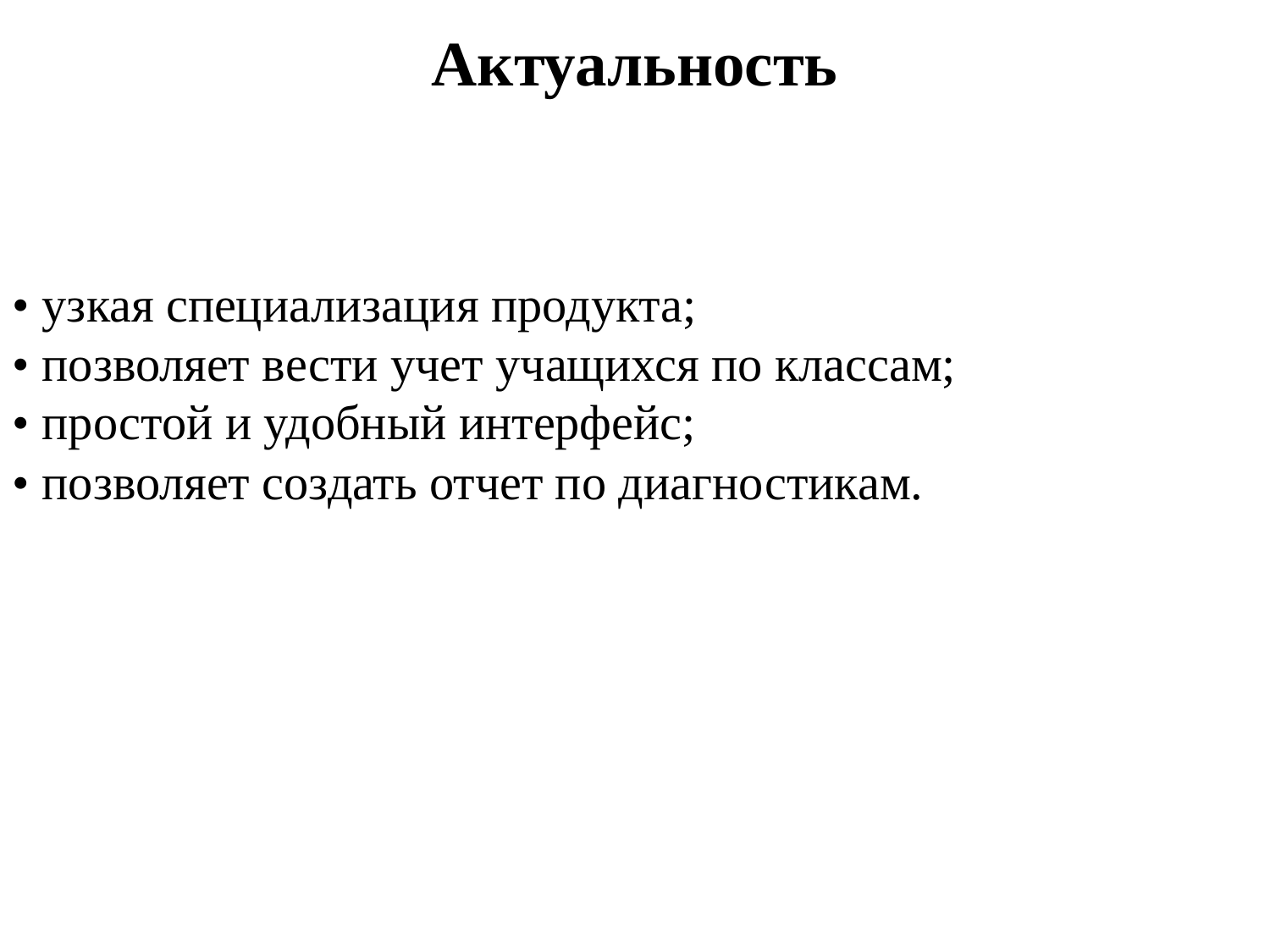

Актуальность
• узкая специализация продукта;
• позволяет вести учет учащихся по классам;
• простой и удобный интерфейс;
• позволяет создать отчет по диагностикам.